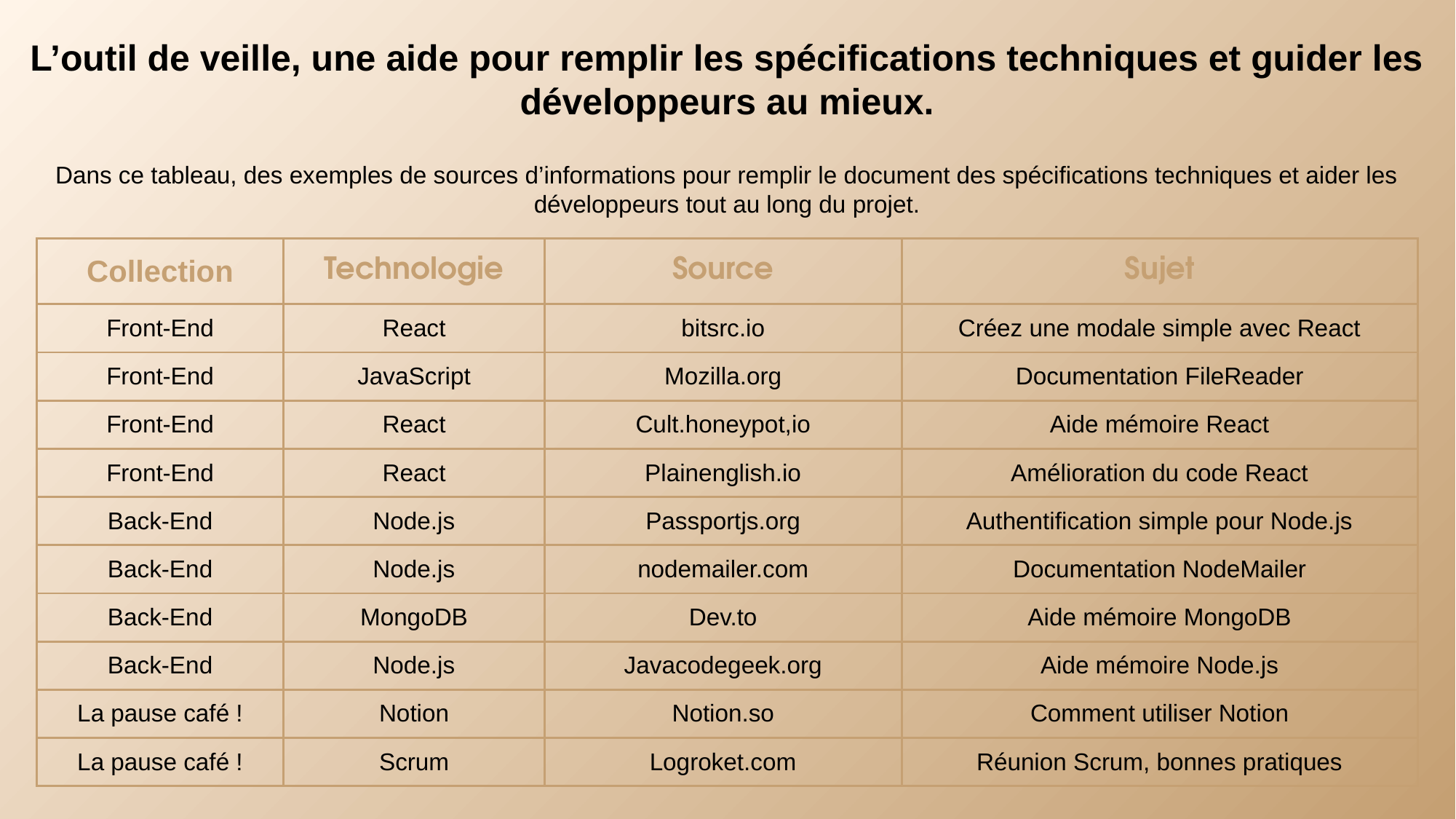

# L’outil de veille, une aide pour remplir les spécifications techniques et guider les développeurs au mieux.
Dans ce tableau, des exemples de sources d’informations pour remplir le document des spécifications techniques et aider les développeurs tout au long du projet.
| Collection | Technologie | Source | Sujet |
| --- | --- | --- | --- |
| Front-End | React | bitsrc.io | Créez une modale simple avec React |
| Front-End | JavaScript | Mozilla.org | Documentation FileReader |
| Front-End | React | Cult.honeypot,io | Aide mémoire React |
| Front-End | React | Plainenglish.io | Amélioration du code React |
| Back-End | Node.js | Passportjs.org | Authentification simple pour Node.js |
| Back-End | Node.js | nodemailer.com | Documentation NodeMailer |
| Back-End | MongoDB | Dev.to | Aide mémoire MongoDB |
| Back-End | Node.js | Javacodegeek.org | Aide mémoire Node.js |
| La pause café ! | Notion | Notion.so | Comment utiliser Notion |
| La pause café ! | Scrum | Logroket.com | Réunion Scrum, bonnes pratiques |